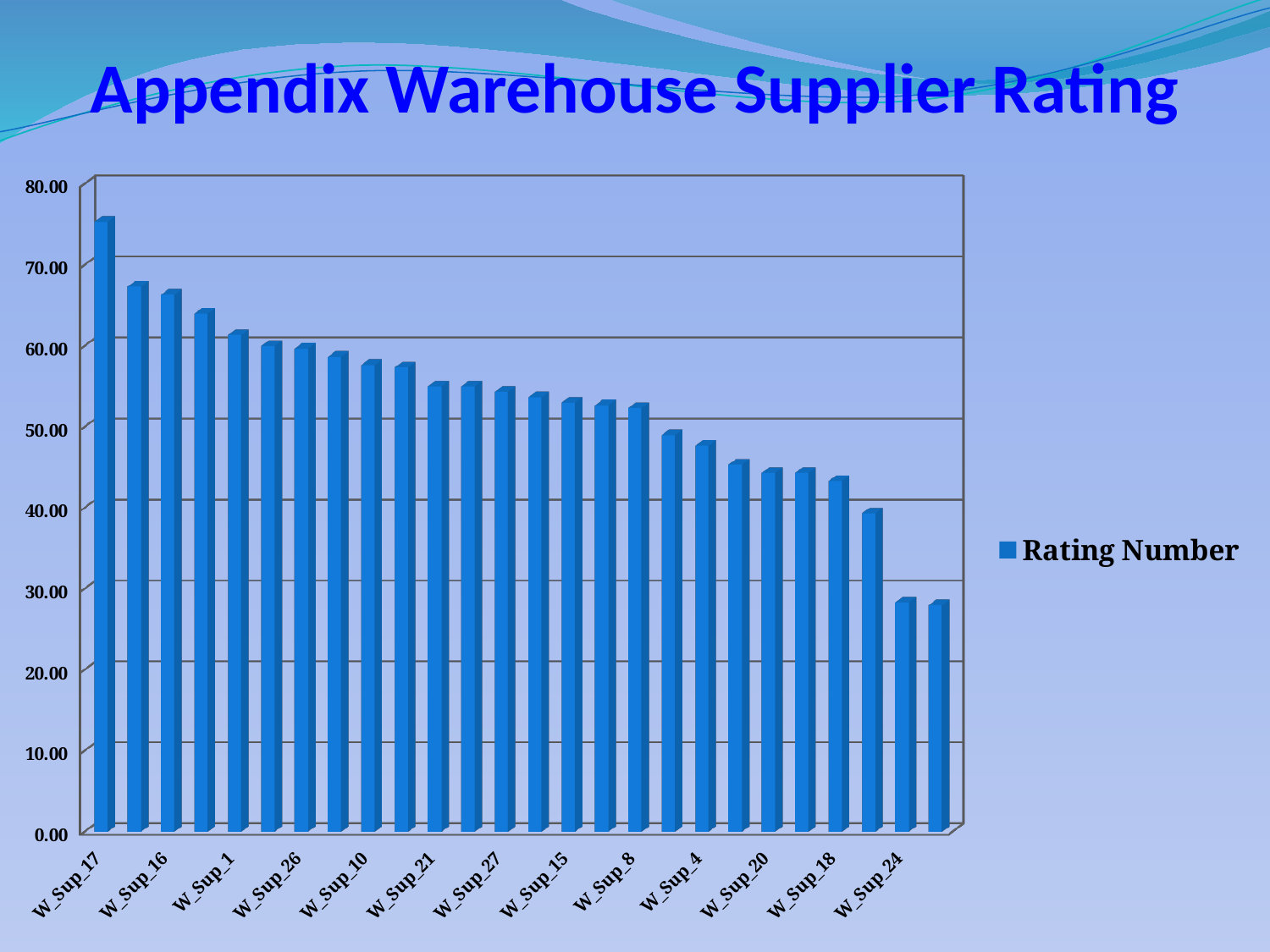

# Appendix Warehouse Supplier Rating

[unsupported chart]